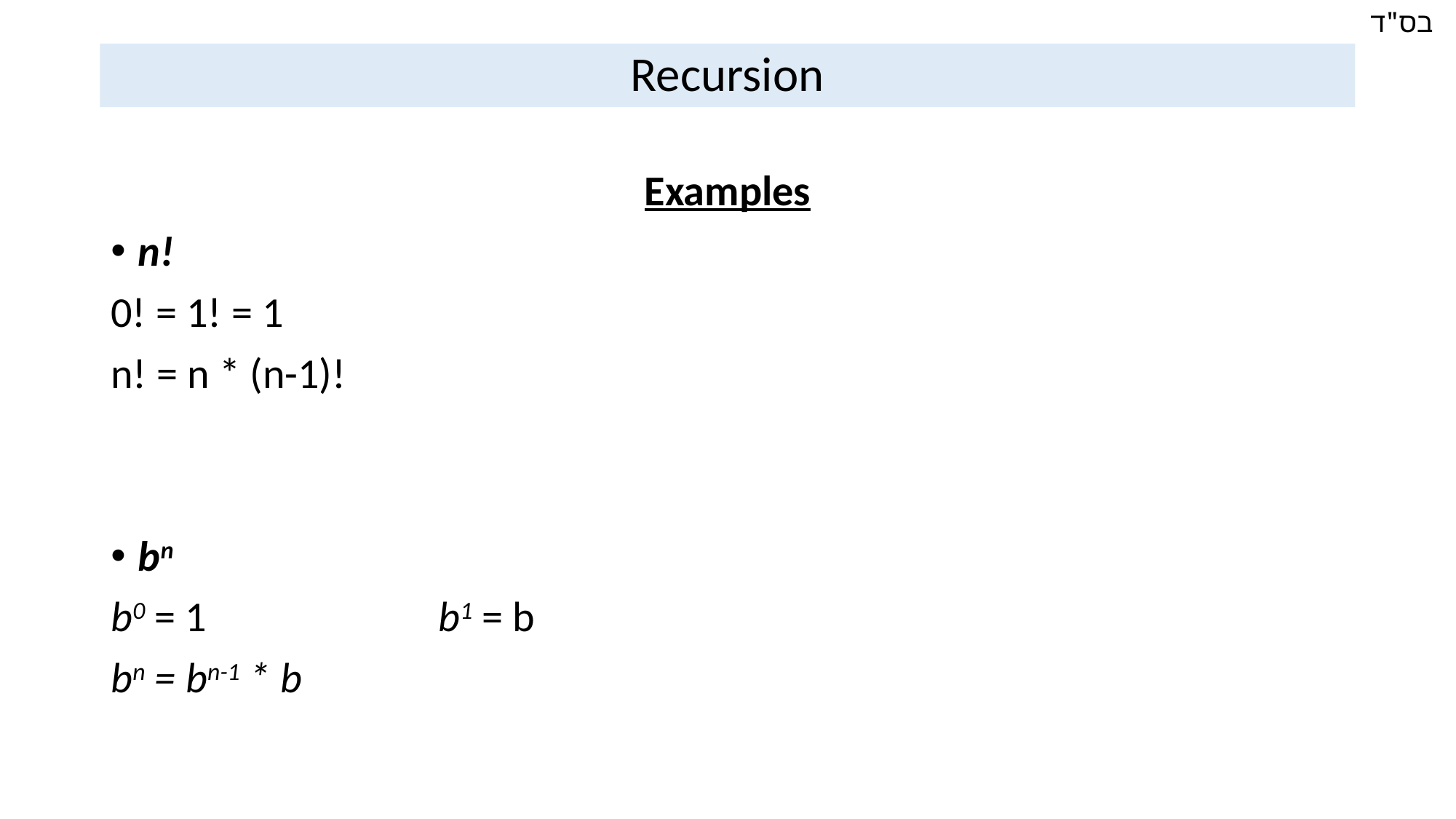

# Recursion
Examples
n!
0! = 1! = 1
n! = n * (n-1)!

bn
b0 = 1			b1 = b
bn = bn-1 * b